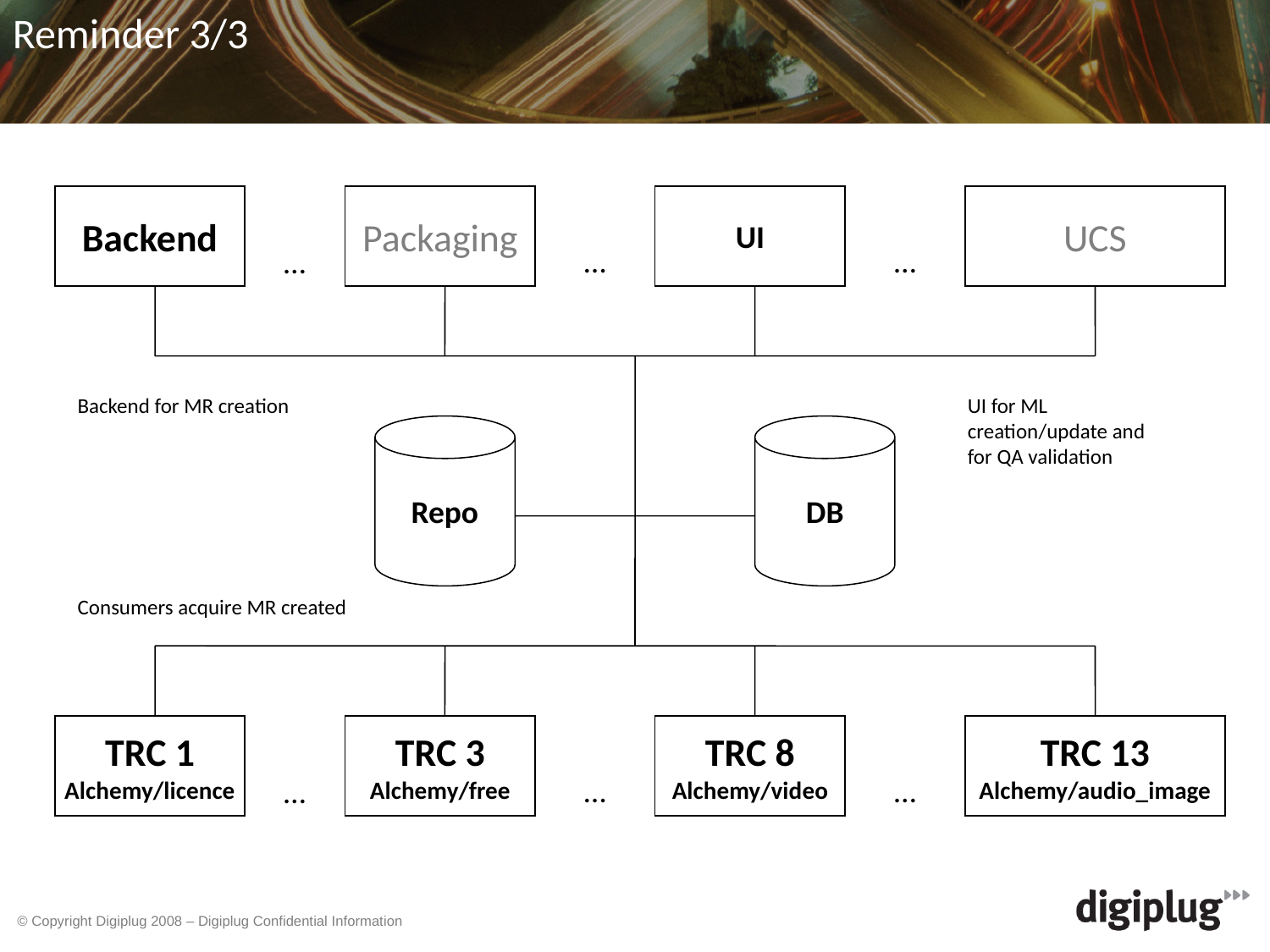

Reminder 3/3

Backend
Packaging
UI
UCS
…
…
…

Backend for MR creation
UI for ML creation/update and for QA validation

Repo

DB

Consumers acquire MR created

TRC 1
Alchemy/licence
TRC 3
Alchemy/free
TRC 8
Alchemy/video
TRC 13
Alchemy/audio_image
…
…
…